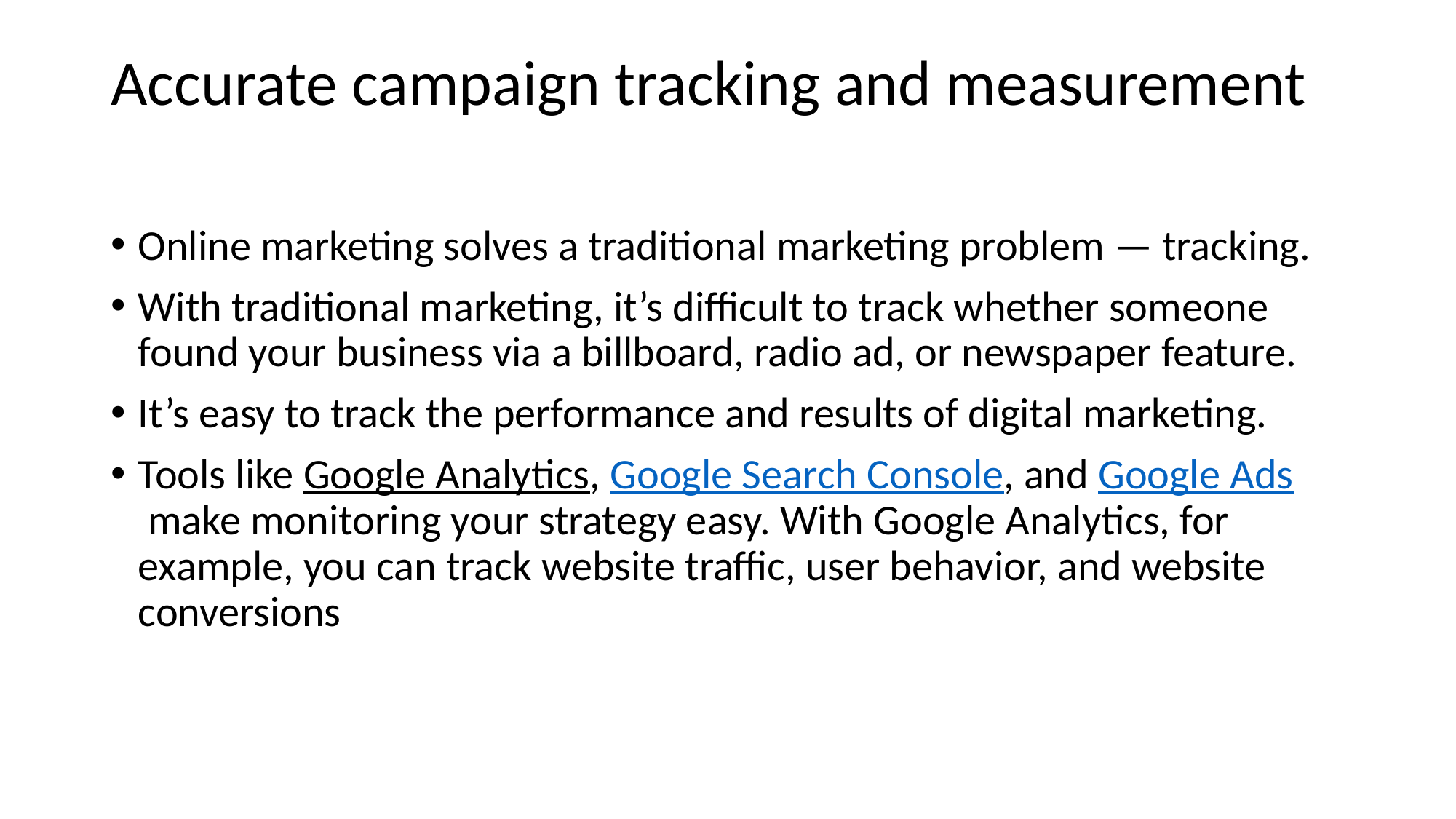

# Accurate campaign tracking and measurement
Online marketing solves a traditional marketing problem — tracking.
With traditional marketing, it’s difficult to track whether someone found your business via a billboard, radio ad, or newspaper feature.
It’s easy to track the performance and results of digital marketing.
Tools like Google Analytics, Google Search Console, and Google Ads make monitoring your strategy easy. With Google Analytics, for example, you can track website traffic, user behavior, and website conversions